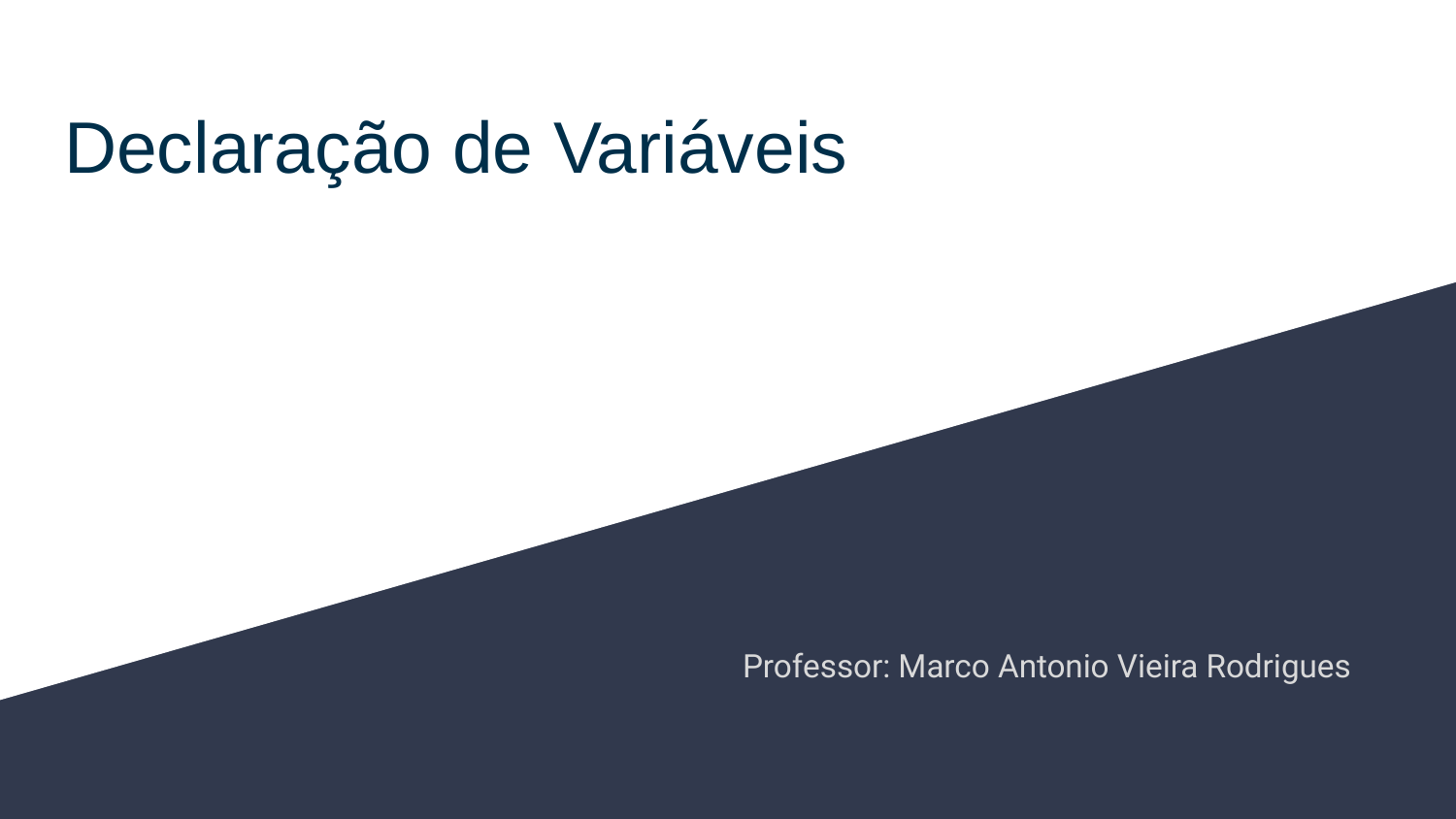

# Declaração de Variáveis
Professor: Marco Antonio Vieira Rodrigues